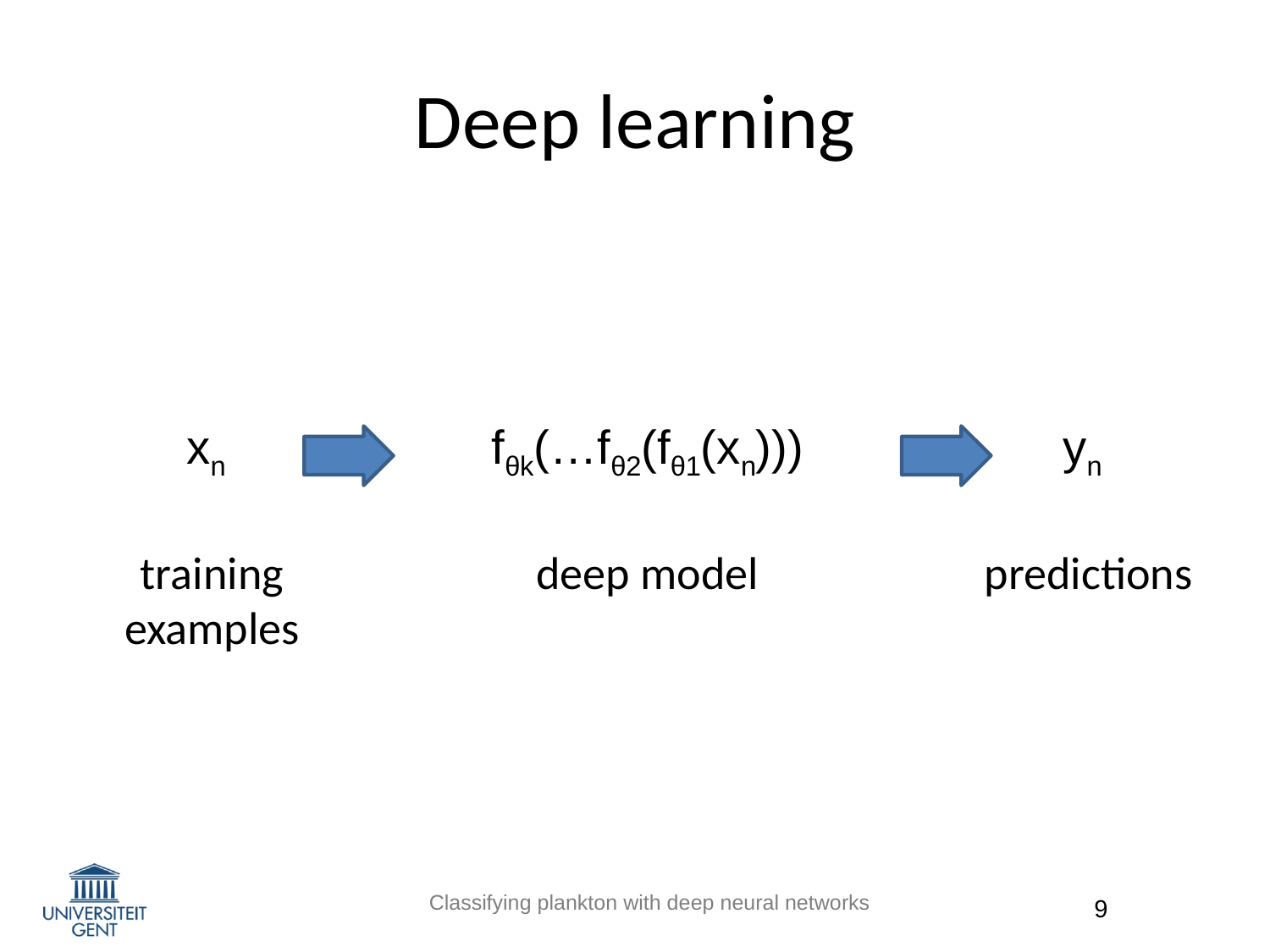

# Deep learning
xn
fθk(…fθ2(fθ1(xn)))
yn

training examples
deep model
predictions
9